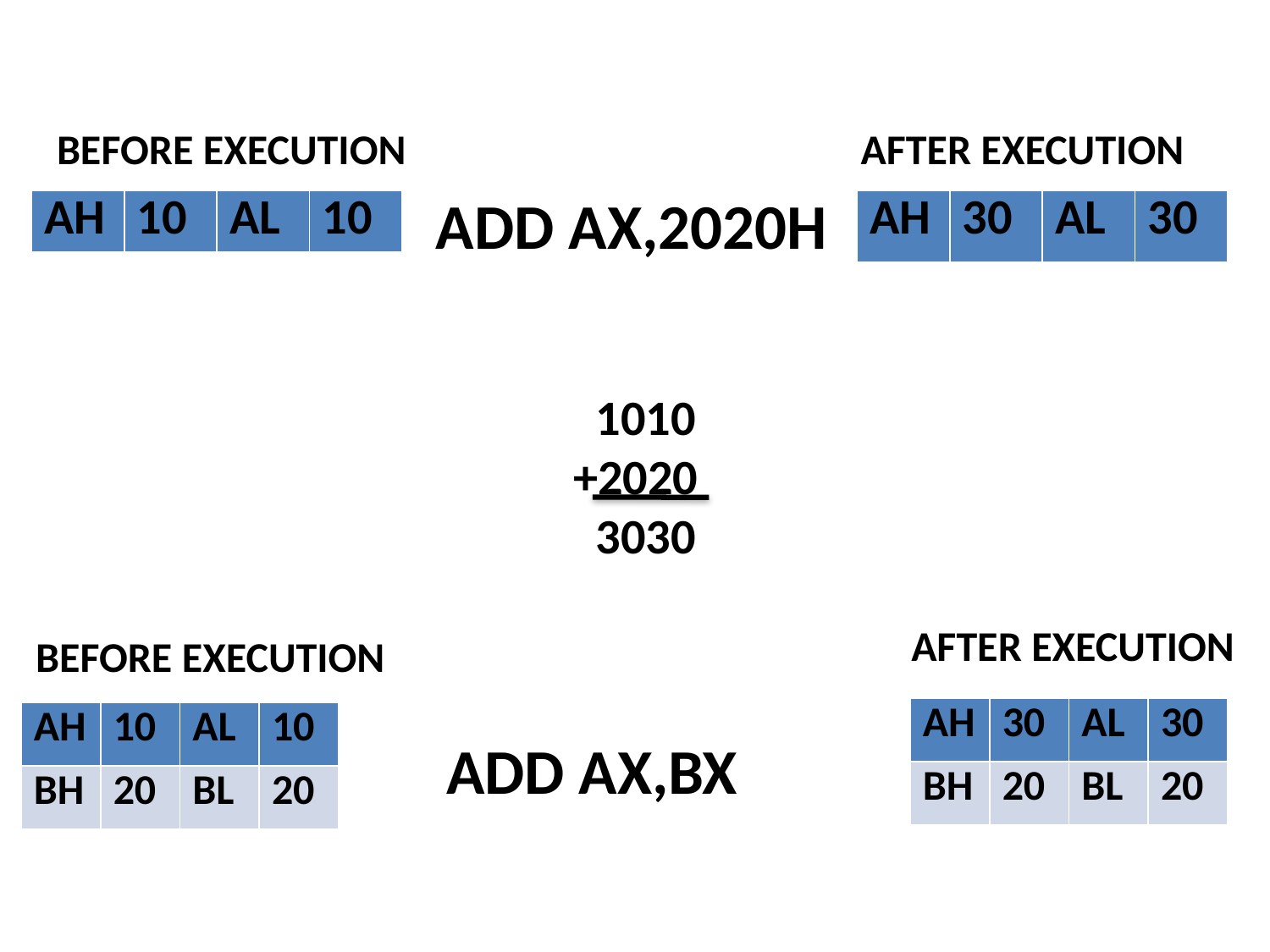

BEFORE EXECUTION
AFTER EXECUTION
ADD AX,2020H
| AH | 10 | AL | 10 |
| --- | --- | --- | --- |
| AH | 30 | AL | 30 |
| --- | --- | --- | --- |
  1010
+2020
  3030
AFTER EXECUTION
BEFORE EXECUTION
| AH | 30 | AL | 30 |
| --- | --- | --- | --- |
| BH | 20 | BL | 20 |
| AH | 10 | AL | 10 |
| --- | --- | --- | --- |
| BH | 20 | BL | 20 |
ADD AX,BX
2050